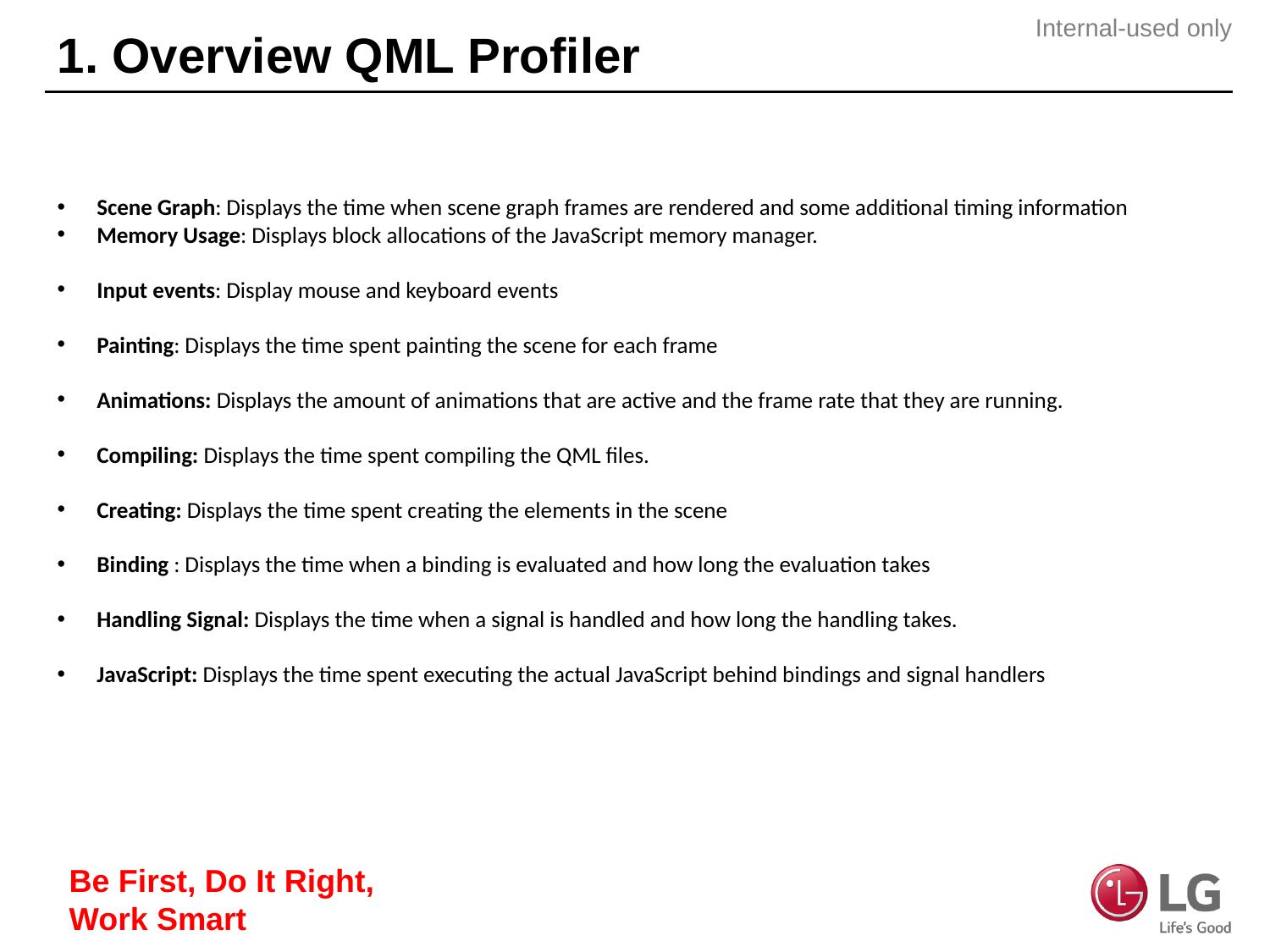

# 1. Overview QML Profiler
Scene Graph: Displays the time when scene graph frames are rendered and some additional timing information
Memory Usage: Displays block allocations of the JavaScript memory manager.

Input events: Display mouse and keyboard events

Painting: Displays the time spent painting the scene for each frame

Animations: Displays the amount of animations that are active and the frame rate that they are running.

Compiling: Displays the time spent compiling the QML files.

Creating: Displays the time spent creating the elements in the scene

Binding : Displays the time when a binding is evaluated and how long the evaluation takes

Handling Signal: Displays the time when a signal is handled and how long the handling takes.

JavaScript: Displays the time spent executing the actual JavaScript behind bindings and signal handlers